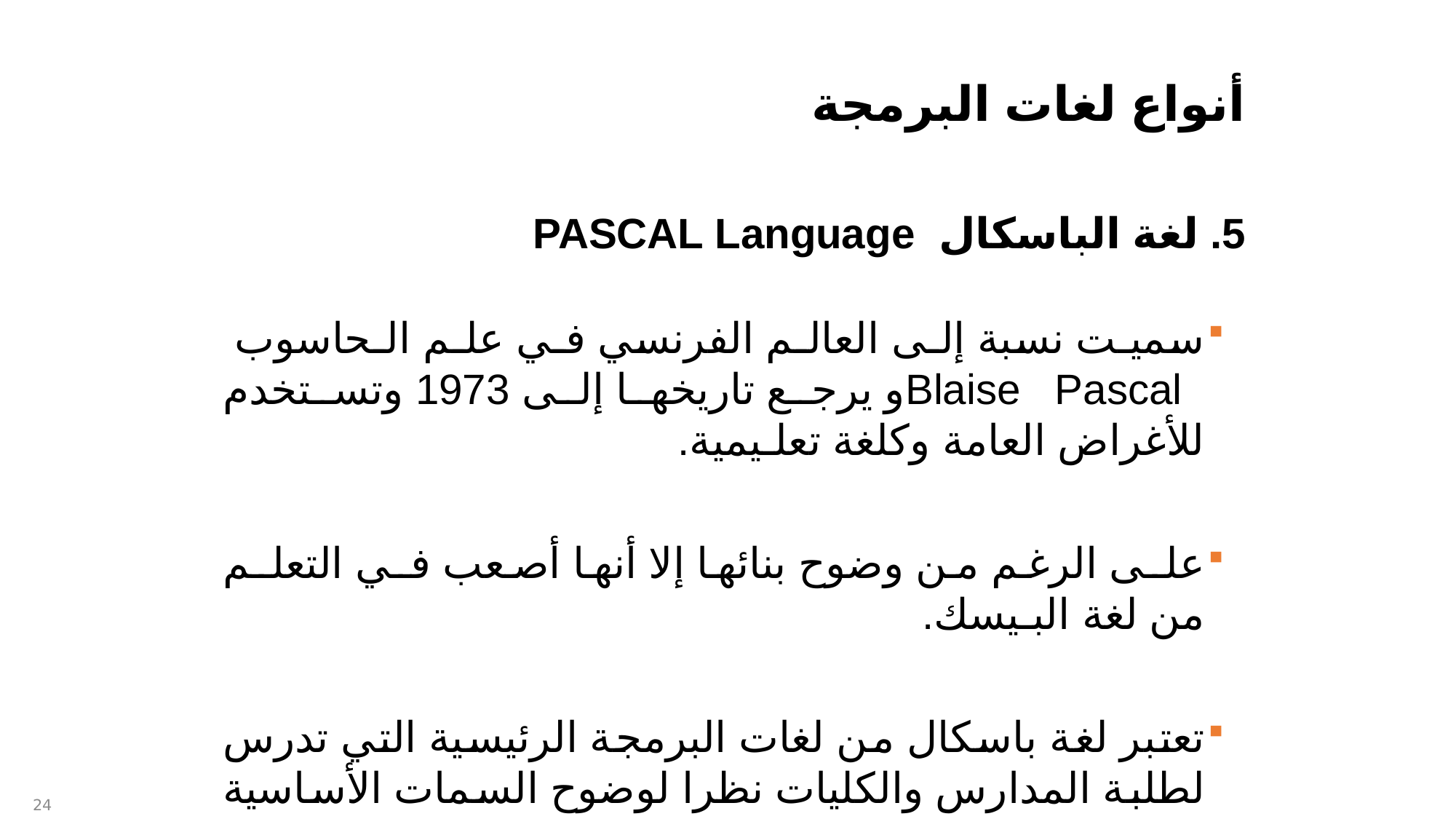

أنواع لغات البرمجة
5. لغة الباسكال  PASCAL Language

سميـت نسبة إلـى العالـم الفرنسي فـي علـم الـحاسوب  Blaise Pascalو يرجع تاريخها إلى 1973 وتستخدم للأغراض العامة وكلغة تعلـيمية.

علـى الرغم من وضوح بنائها إلا أنها أصعب فـي التعلـم من لغة البـيسك.

تعتبر لغة باسكال من لغات البرمجة الرئيسية التي تدرس لطلبة المدارس والكليات نظرا لوضوح السمات الأساسية لتخطيط البرامج البنائية بها  Structured Programming.
24